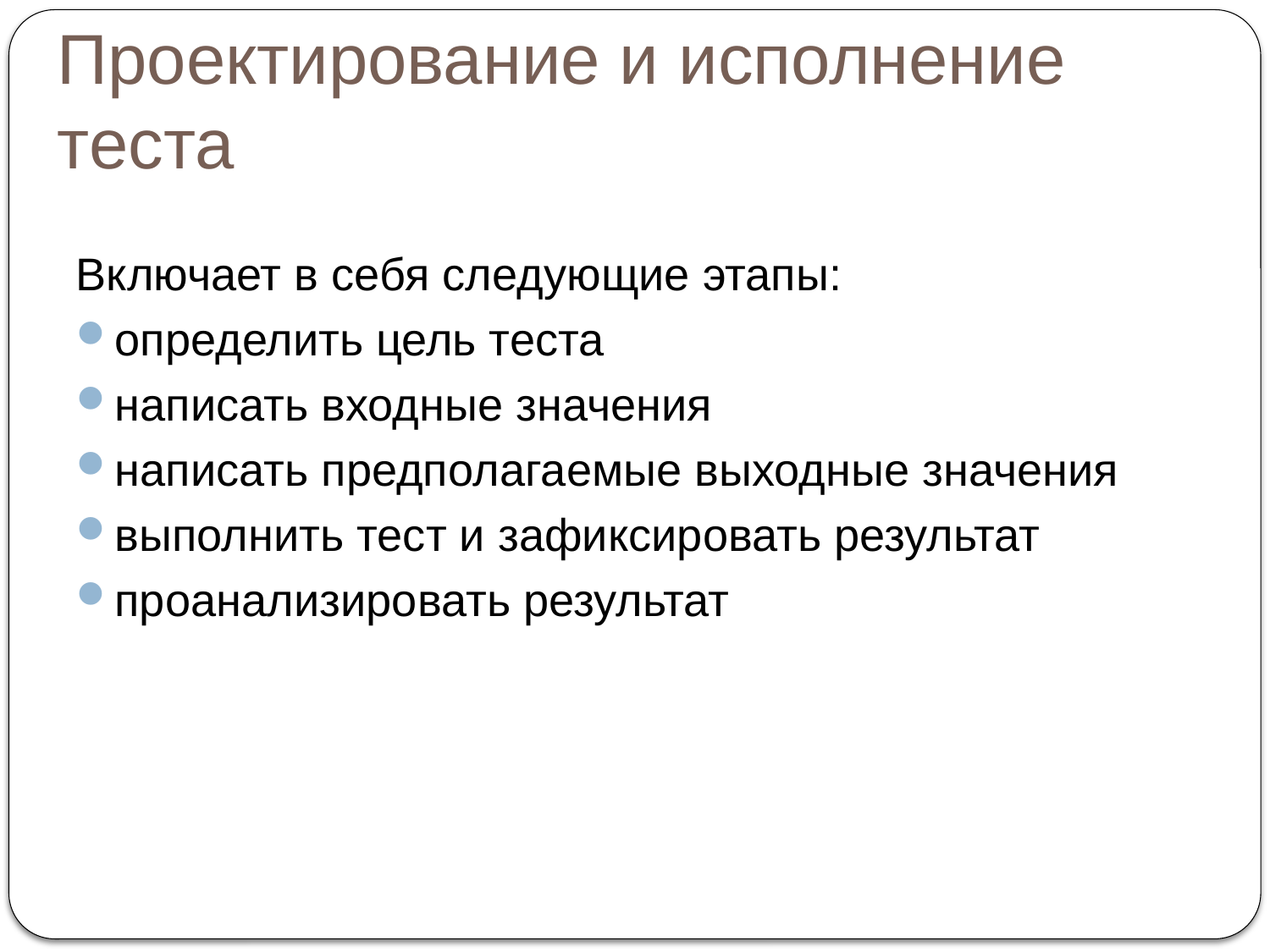

# Проектирование и исполнение теста
Включает в себя следующие этапы:
определить цель теста
написать входные значения
написать предполагаемые выходные значения
выполнить тест и зафиксировать результат
проанализировать результат